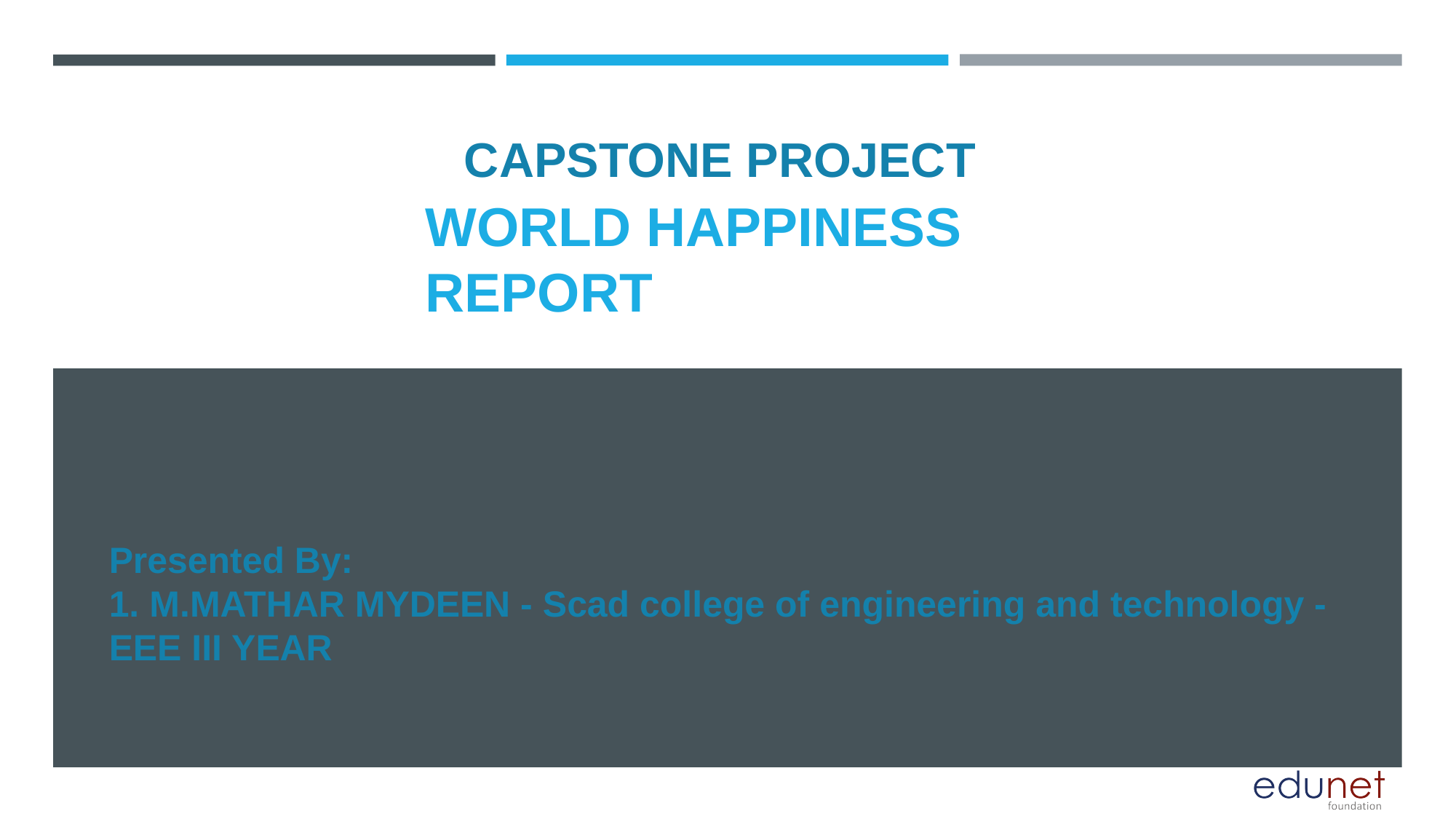

CAPSTONE PROJECT
# WORLD HAPPINESS REPORT
Presented By:
1. M.MATHAR MYDEEN - Scad college of engineering and technology - EEE III YEAR